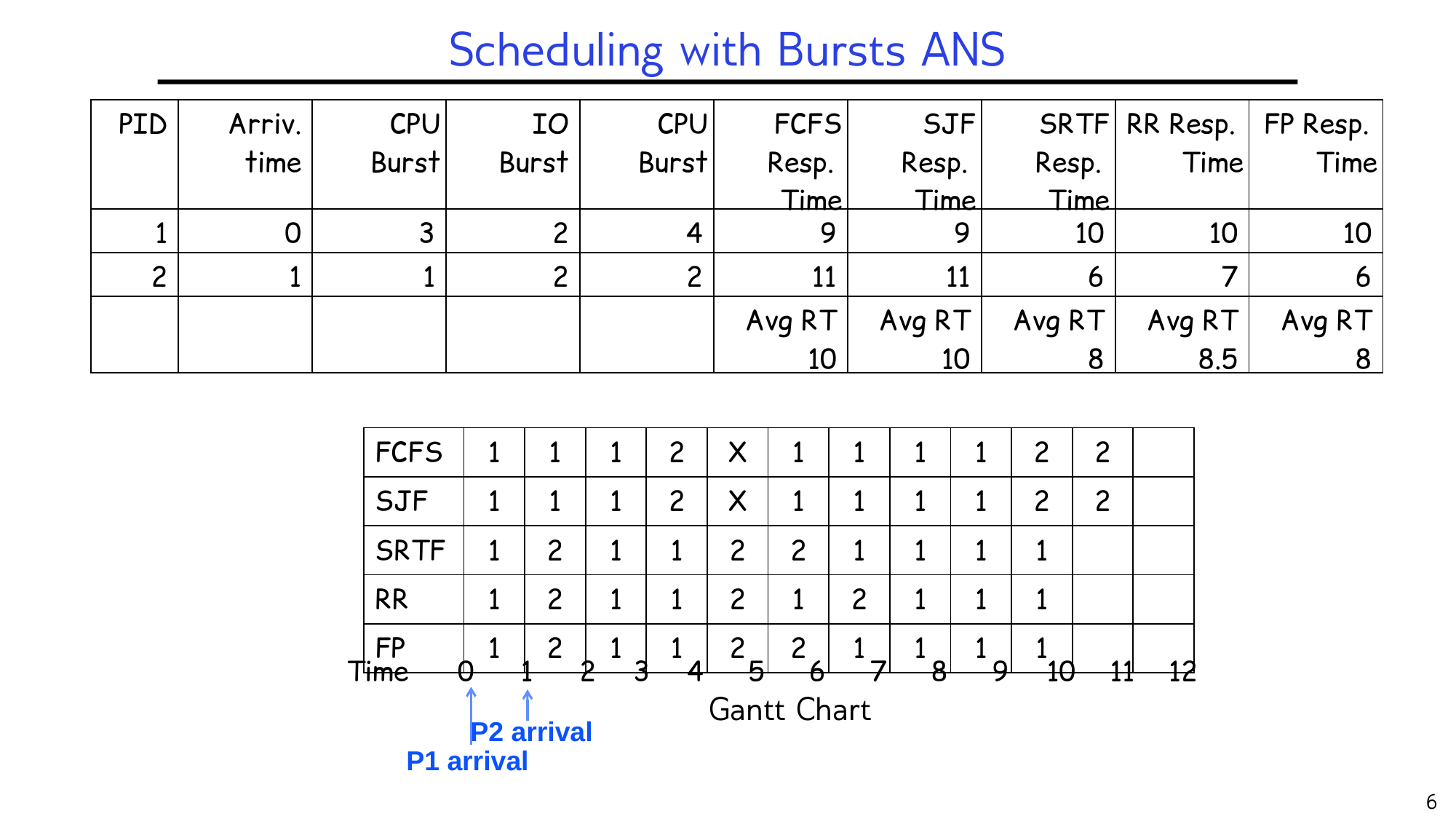

# Scheduling with Bursts ANS
| PID | Arriv. time | CPU Burst | IO Burst | CPU Burst | FCFS Resp. Time | SJF Resp. Time | SRTF Resp. Time | RR Resp. Time | FP Resp. Time |
| --- | --- | --- | --- | --- | --- | --- | --- | --- | --- |
| 1 | 0 | 3 | 2 | 4 | 9 | 9 | 10 | 10 | 10 |
| 2 | 1 | 1 | 2 | 2 | 11 | 11 | 6 | 7 | 6 |
|  |  |  |  |  | Avg RT 10 | Avg RT 10 | Avg RT 8 | Avg RT 8.5 | Avg RT 8 |
| FCFS | 1 | 1 | 1 | 2 | X | 1 | 1 | 1 | 1 | 2 | 2 |  |
| --- | --- | --- | --- | --- | --- | --- | --- | --- | --- | --- | --- | --- |
| SJF | 1 | 1 | 1 | 2 | X | 1 | 1 | 1 | 1 | 2 | 2 |  |
| SRTF | 1 | 2 | 1 | 1 | 2 | 2 | 1 | 1 | 1 | 1 |  |  |
| RR | 1 | 2 | 1 | 1 | 2 | 1 | 2 | 1 | 1 | 1 |  |  |
| FP | 1 | 2 | 1 | 1 | 2 | 2 | 1 | 1 | 1 | 1 |  |  |
| Time | 0 | 1 | 2 | 3 | 4 | 5 | 6 | 7 | 8 | 9 | 10 | 11 | 12 |
| --- | --- | --- | --- | --- | --- | --- | --- | --- | --- | --- | --- | --- | --- |
Gantt Chart
P2 arrival
P1 arrival